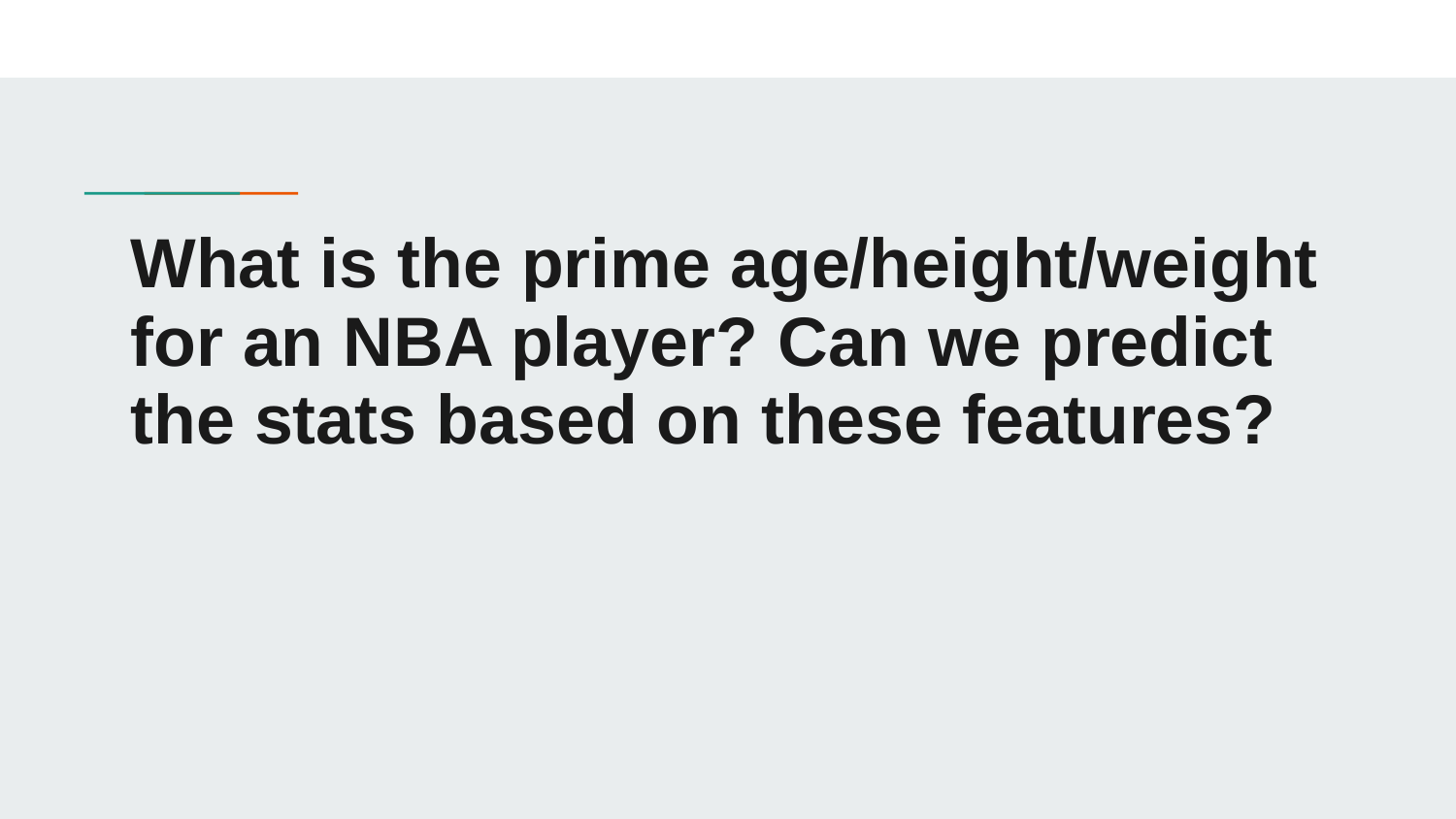

# What is the prime age/height/weight for an NBA player? Can we predict the stats based on these features?